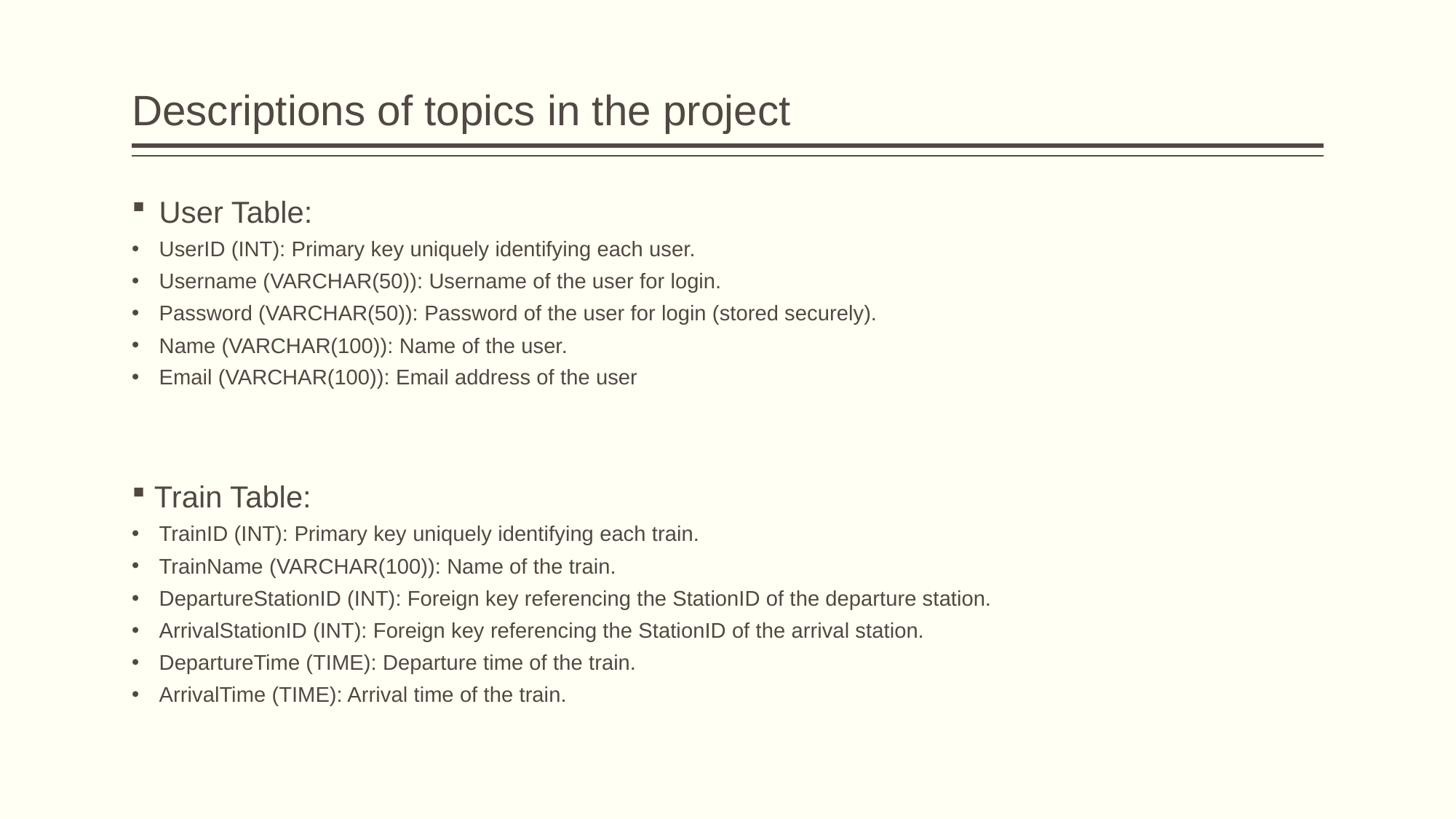

# Descriptions of topics in the project
User Table:
UserID (INT): Primary key uniquely identifying each user.
Username (VARCHAR(50)): Username of the user for login.
Password (VARCHAR(50)): Password of the user for login (stored securely).
Name (VARCHAR(100)): Name of the user.
Email (VARCHAR(100)): Email address of the user
 Train Table:
TrainID (INT): Primary key uniquely identifying each train.
TrainName (VARCHAR(100)): Name of the train.
DepartureStationID (INT): Foreign key referencing the StationID of the departure station.
ArrivalStationID (INT): Foreign key referencing the StationID of the arrival station.
DepartureTime (TIME): Departure time of the train.
ArrivalTime (TIME): Arrival time of the train.